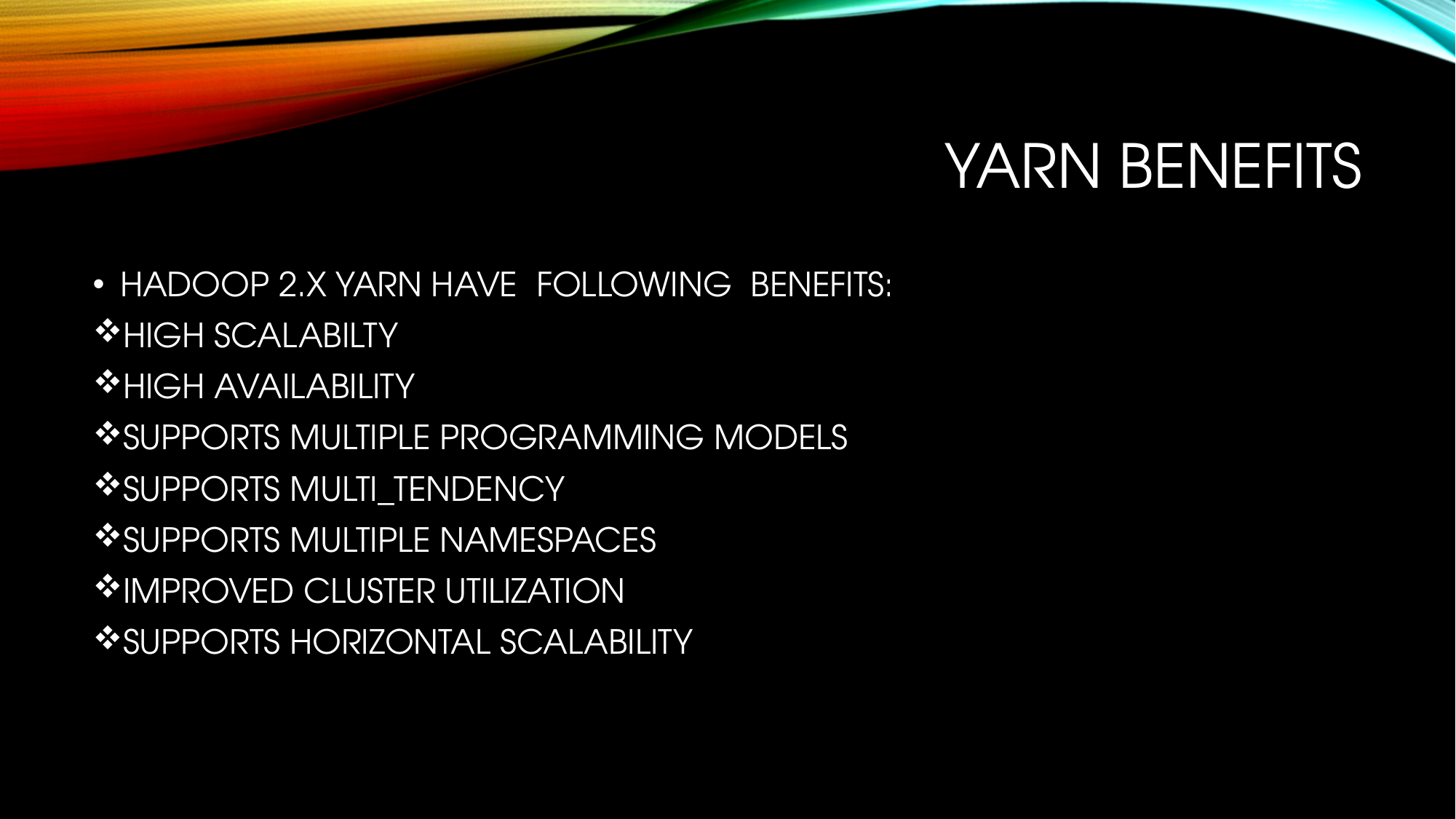

# Yarn benefits
HADOOP 2.X YARN HAVE  FOLLOWING  BENEFITS:
HIGH SCALABILTY
HIGH AVAILABILITY
SUPPORTS MULTIPLE PROGRAMMING MODELS
SUPPORTS MULTI_TENDENCY
SUPPORTS MULTIPLE NAMESPACES
IMPROVED CLUSTER UTILIZATION
SUPPORTS HORIZONTAL SCALABILITY